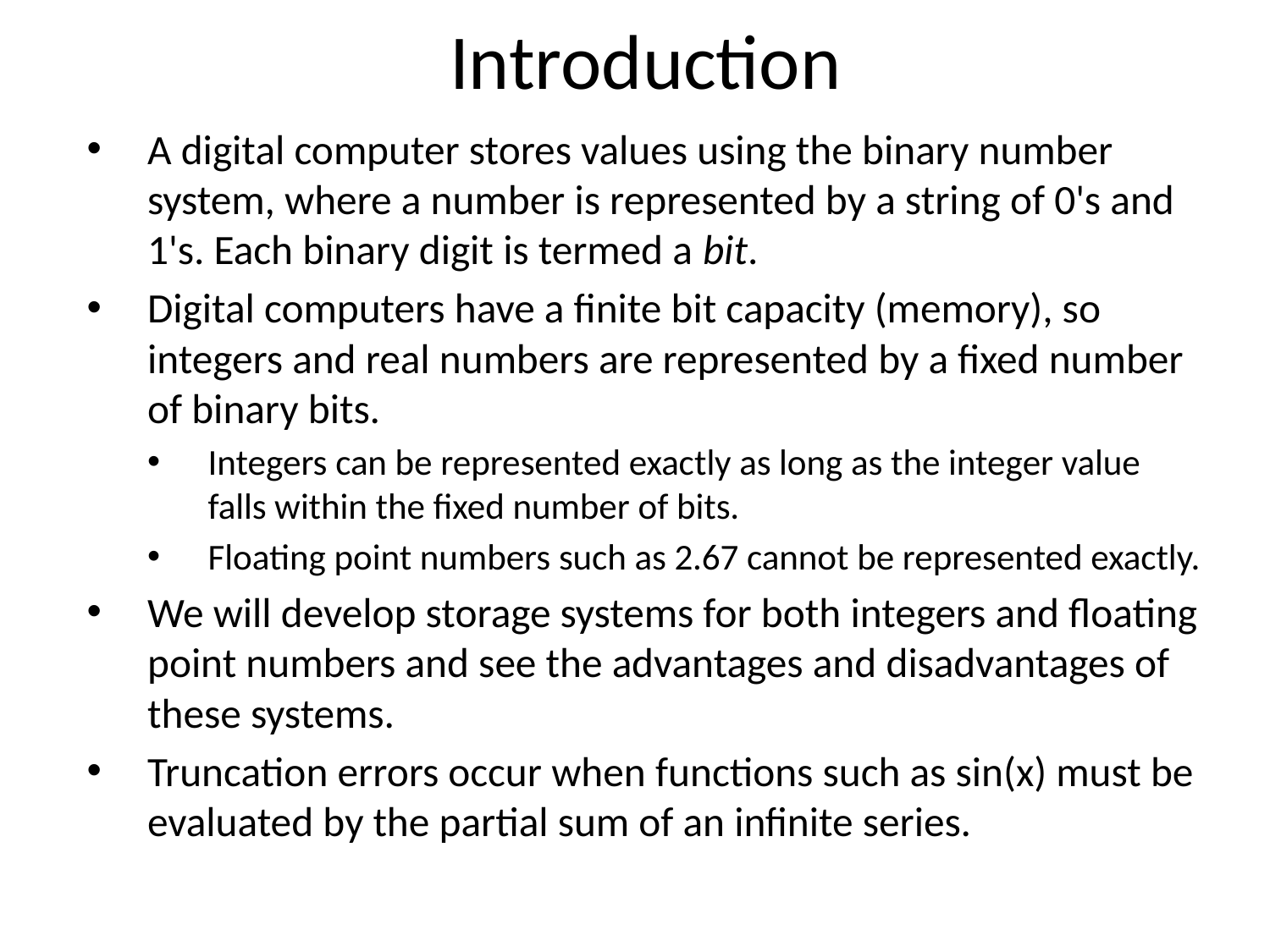

# Introduction
A digital computer stores values using the binary number system, where a number is represented by a string of 0's and 1's. Each binary digit is termed a bit.
Digital computers have a finite bit capacity (memory), so integers and real numbers are represented by a fixed number of binary bits.
Integers can be represented exactly as long as the integer value falls within the fixed number of bits.
Floating point numbers such as 2.67 cannot be represented exactly.
We will develop storage systems for both integers and floating point numbers and see the advantages and disadvantages of these systems.
Truncation errors occur when functions such as sin(x) must be evaluated by the partial sum of an infinite series.